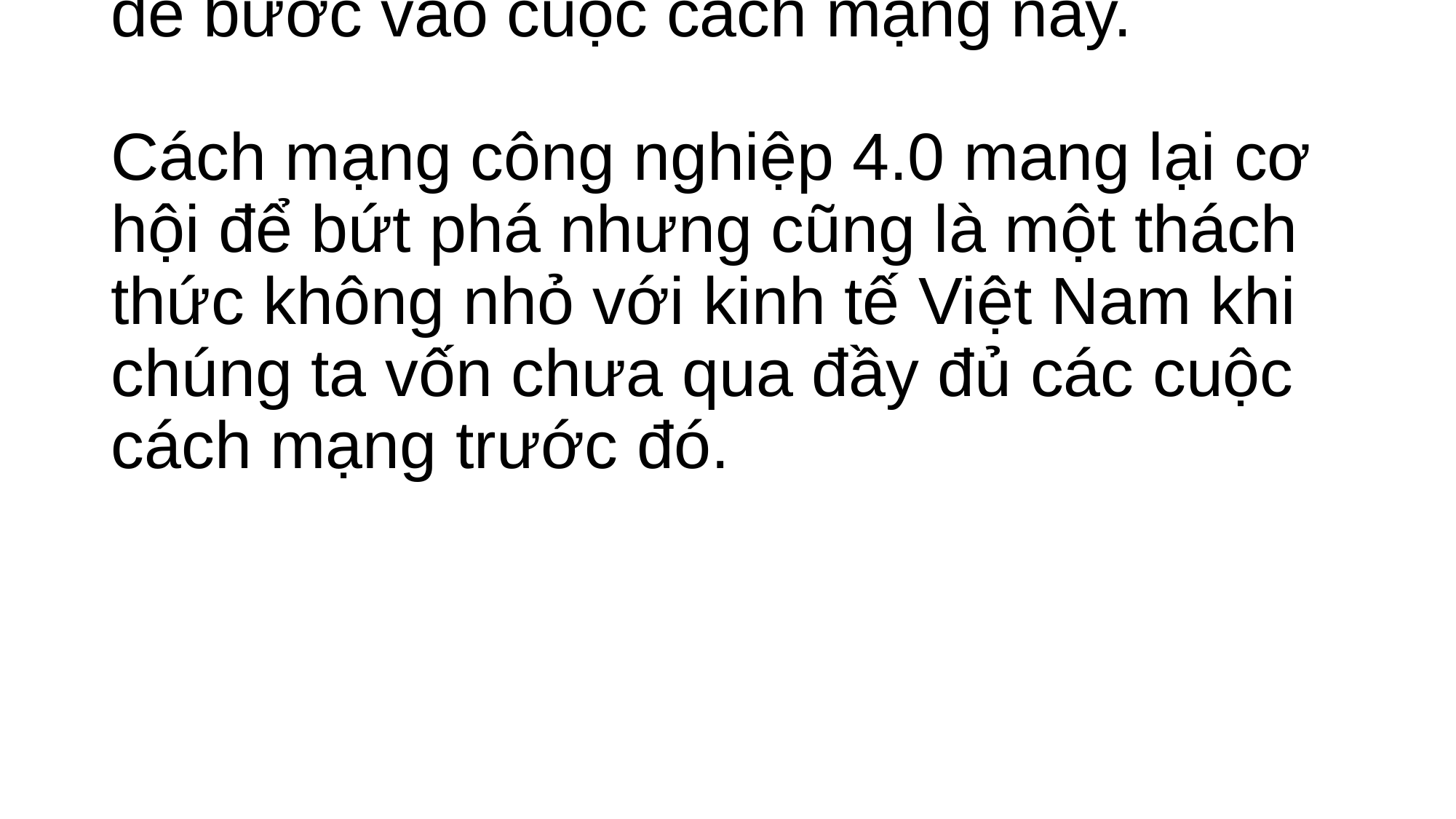

# Từ đó, mỗi doanh nghiệp cần xây dựng cho mình một chiến lược phát triển lâu dài và những bước đi cụ thể, vững chắc để bước vào cuộc cách mạng này.  Cách mạng công nghiệp 4.0 mang lại cơ hội để bứt phá nhưng cũng là một thách thức không nhỏ với kinh tế Việt Nam khi chúng ta vốn chưa qua đầy đủ các cuộc cách mạng trước đó.